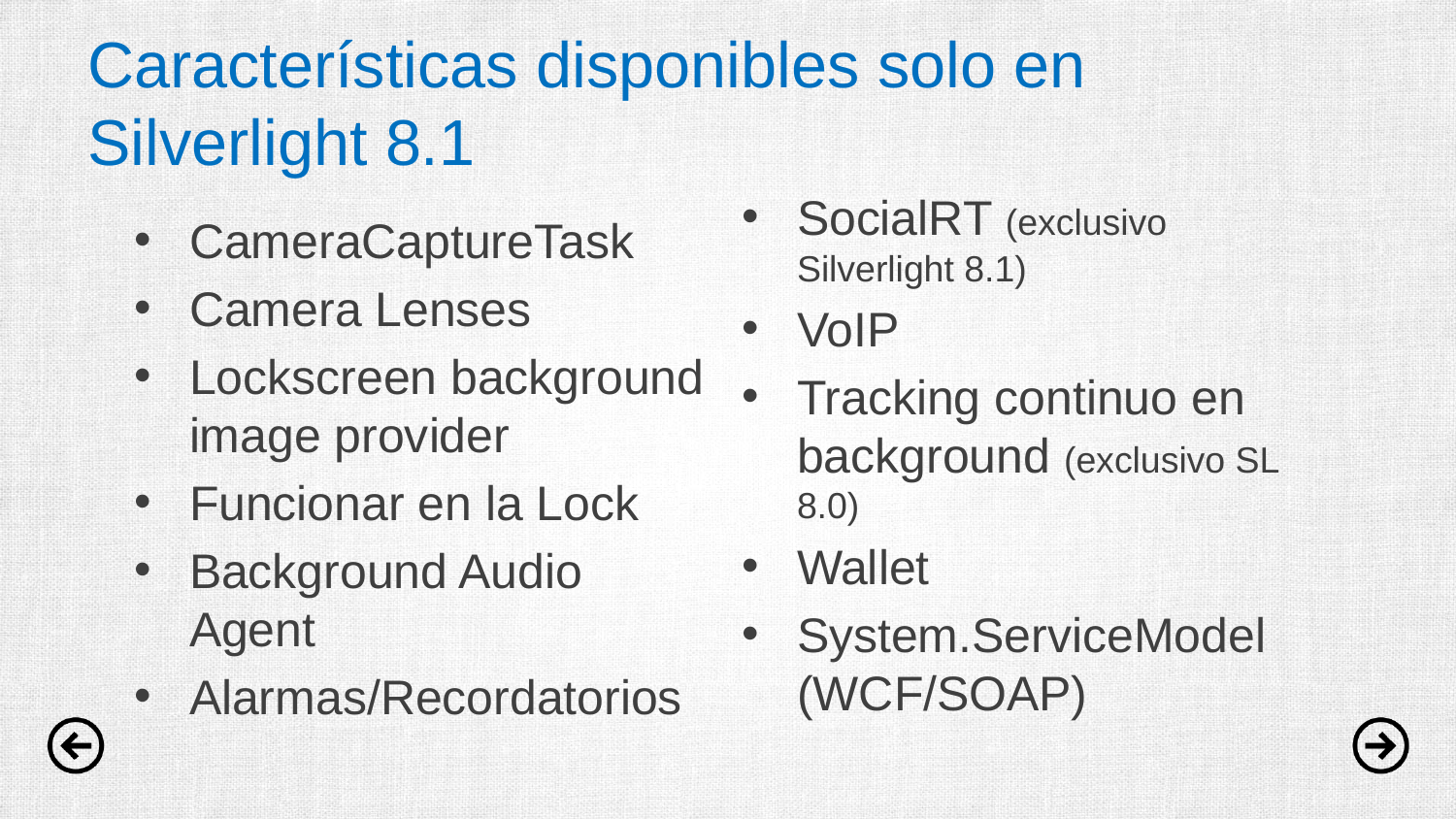

# Características disponibles solo en Silverlight 8.1
SocialRT (exclusivo Silverlight 8.1)
VoIP
Tracking continuo en background (exclusivo SL 8.0)
Wallet
System.ServiceModel (WCF/SOAP)
CameraCaptureTask
Camera Lenses
Lockscreen background image provider
Funcionar en la Lock
Background Audio Agent
Alarmas/Recordatorios